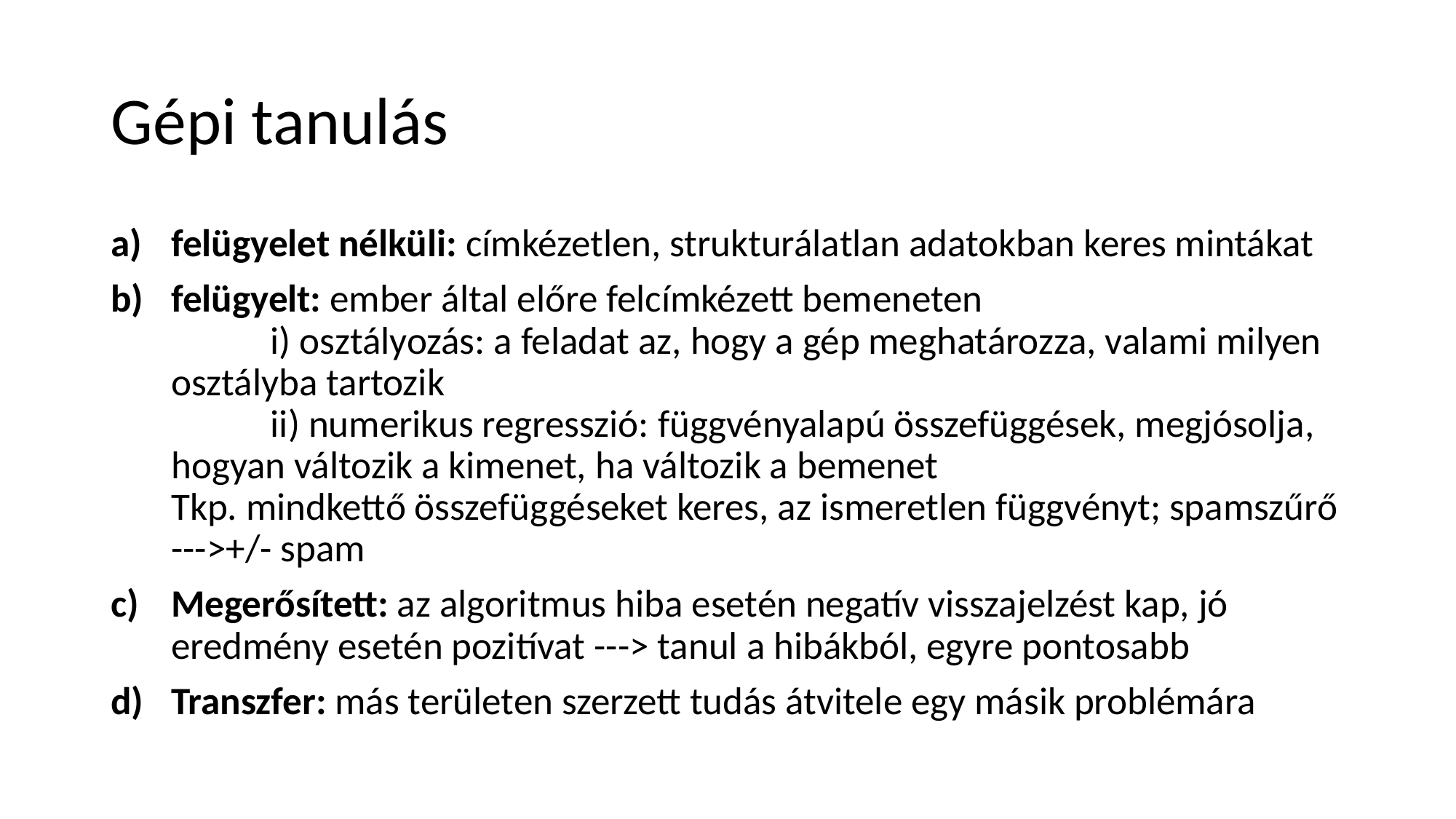

# Gépi tanulás
felügyelet nélküli: címkézetlen, strukturálatlan adatokban keres mintákat
felügyelt: ember által előre felcímkézett bemeneten
	i) osztályozás: a feladat az, hogy a gép meghatározza, valami milyen osztályba tartozik
	ii) numerikus regresszió: függvényalapú összefüggések, megjósolja, hogyan változik a kimenet, ha változik a bemenet
Tkp. mindkettő összefüggéseket keres, az ismeretlen függvényt; spamszűrő --->+/- spam
Megerősített: az algoritmus hiba esetén negatív visszajelzést kap, jó eredmény esetén pozitívat ---> tanul a hibákból, egyre pontosabb
Transzfer: más területen szerzett tudás átvitele egy másik problémára